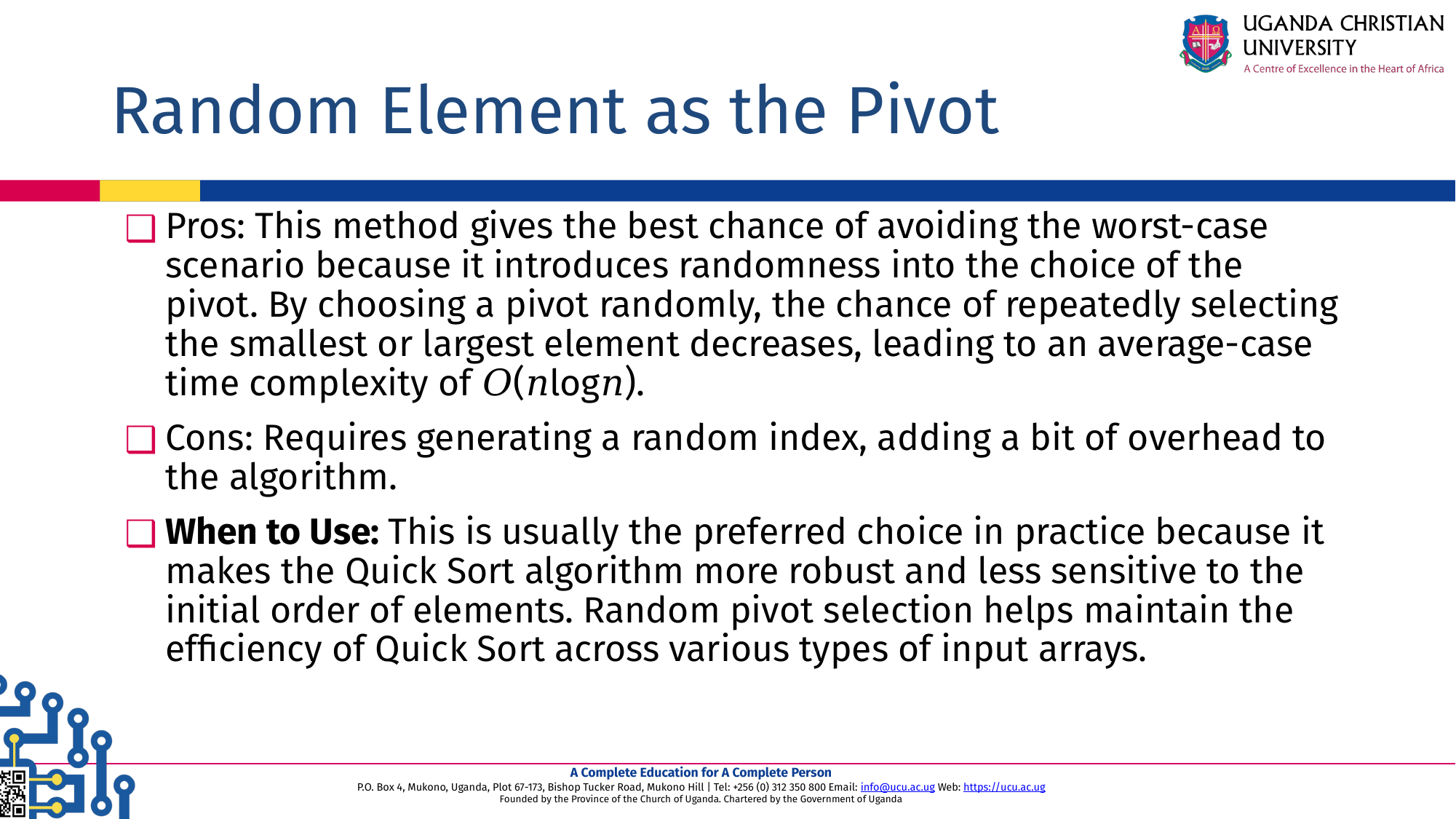

# Random Element as the Pivot
Pros: This method gives the best chance of avoiding the worst-case scenario because it introduces randomness into the choice of the pivot. By choosing a pivot randomly, the chance of repeatedly selecting the smallest or largest element decreases, leading to an average-case time complexity of 𝑂(𝑛log⁡𝑛).
Cons: Requires generating a random index, adding a bit of overhead to the algorithm.
When to Use: This is usually the preferred choice in practice because it makes the Quick Sort algorithm more robust and less sensitive to the initial order of elements. Random pivot selection helps maintain the efficiency of Quick Sort across various types of input arrays.